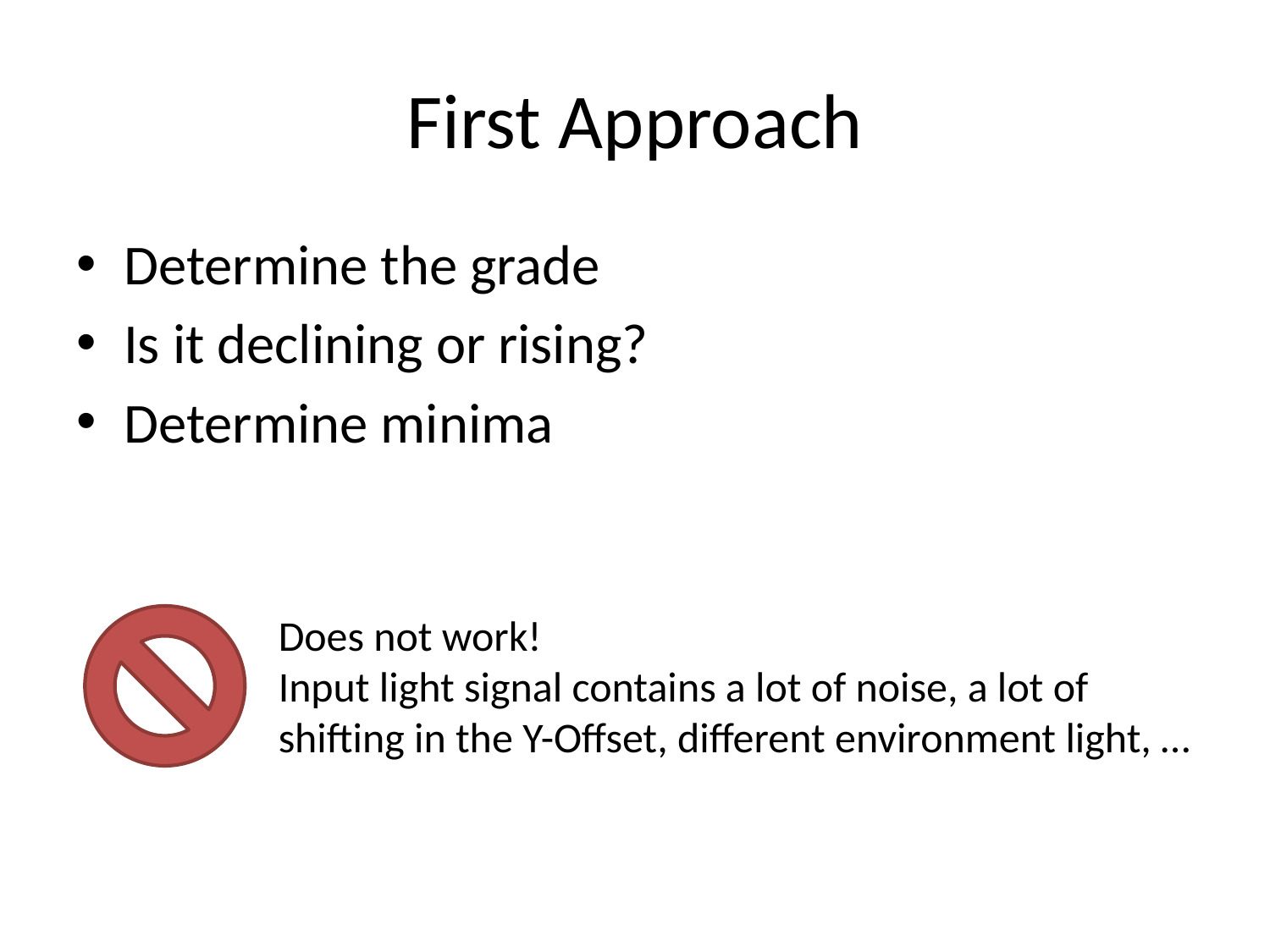

# First Approach
Determine the grade
Is it declining or rising?
Determine minima
Does not work!
Input light signal contains a lot of noise, a lot of shifting in the Y-Offset, different environment light, …